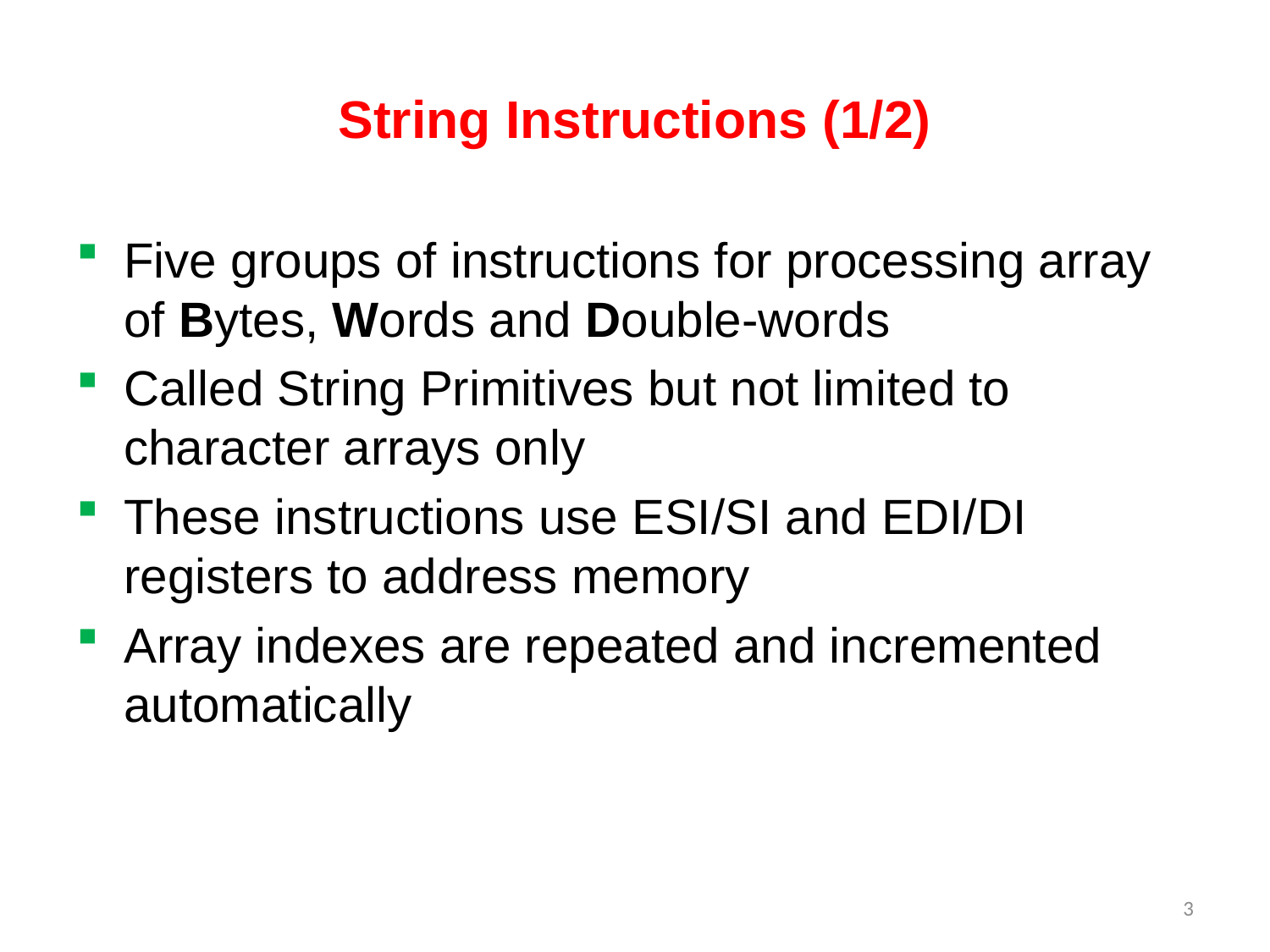

# String Instructions (1/2)
Five groups of instructions for processing array of Bytes, Words and Double-words
Called String Primitives but not limited to character arrays only
These instructions use ESI/SI and EDI/DI registers to address memory
Array indexes are repeated and incremented automatically

3